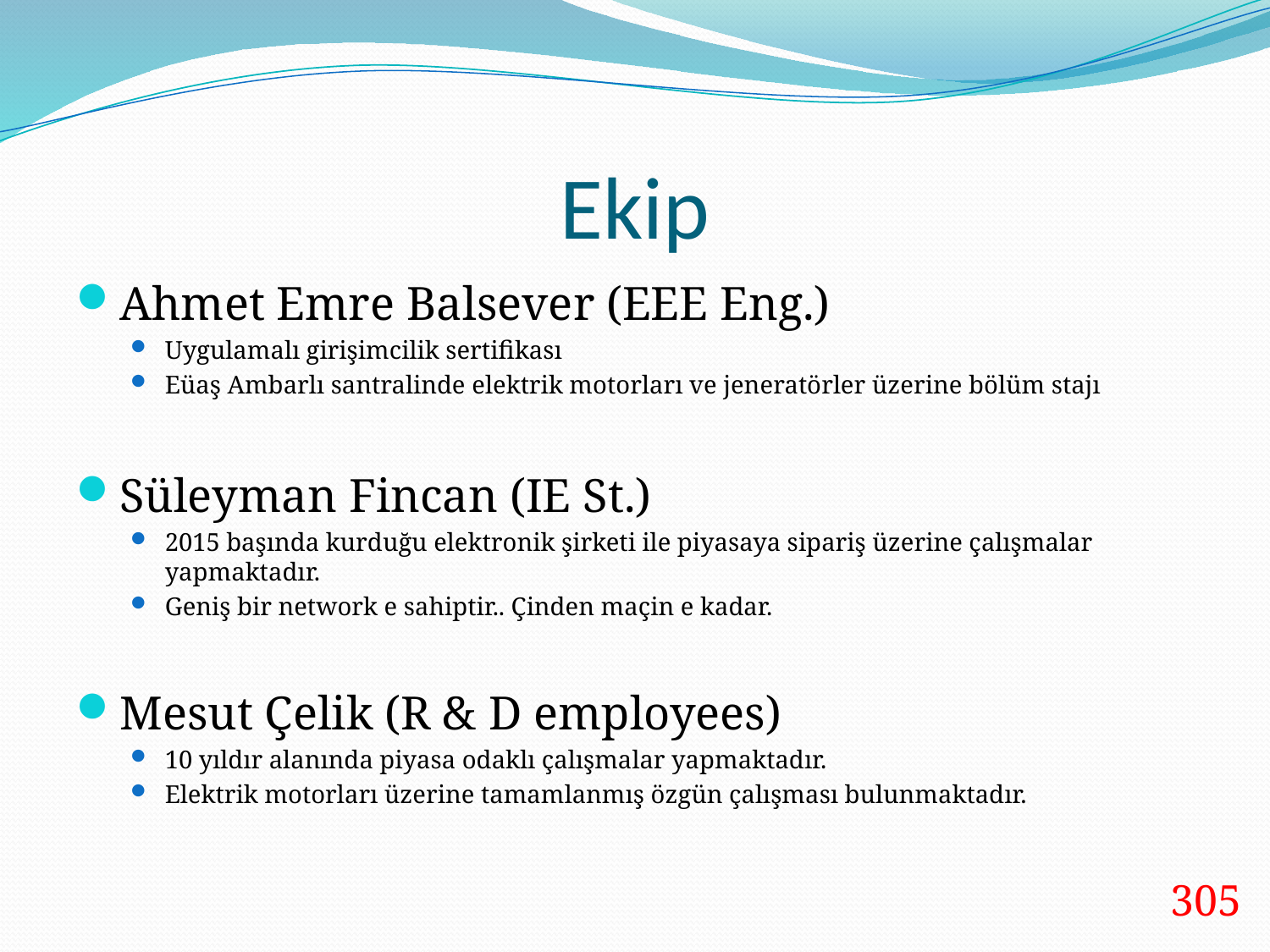

# Ekip
Ahmet Emre Balsever (EEE Eng.)
Uygulamalı girişimcilik sertifikası
Eüaş Ambarlı santralinde elektrik motorları ve jeneratörler üzerine bölüm stajı

Süleyman Fincan (IE St.)
2015 başında kurduğu elektronik şirketi ile piyasaya sipariş üzerine çalışmalar yapmaktadır.
Geniş bir network e sahiptir.. Çinden maçin e kadar.

Mesut Çelik (R & D employees)
10 yıldır alanında piyasa odaklı çalışmalar yapmaktadır.
Elektrik motorları üzerine tamamlanmış özgün çalışması bulunmaktadır.
305